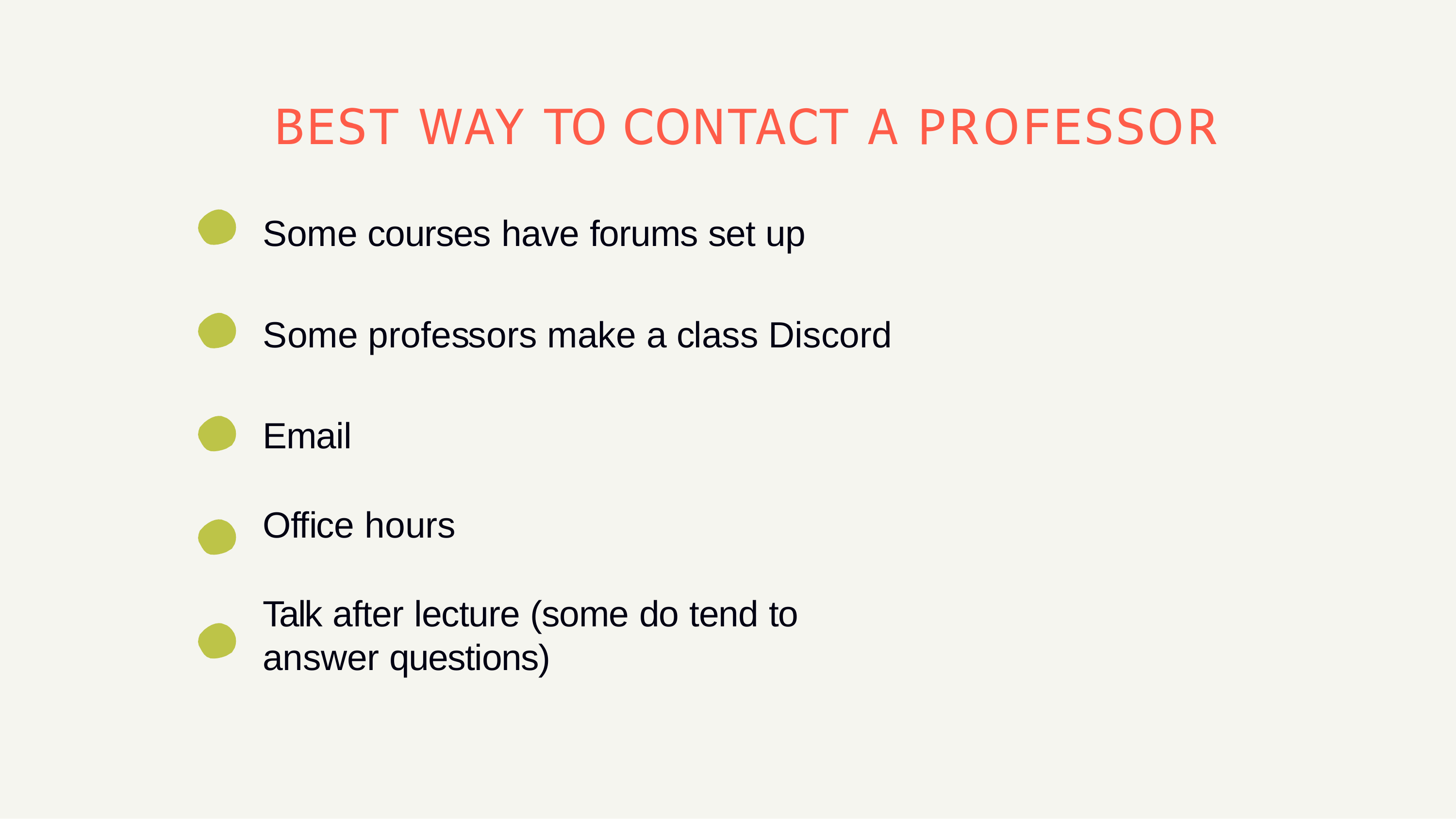

# BEST WAY TO CONTACT A PROFESSOR
Some courses have forums set up
Some professors make a class Discord  Email

Office hours

Talk after lecture (some do tend to answer questions)